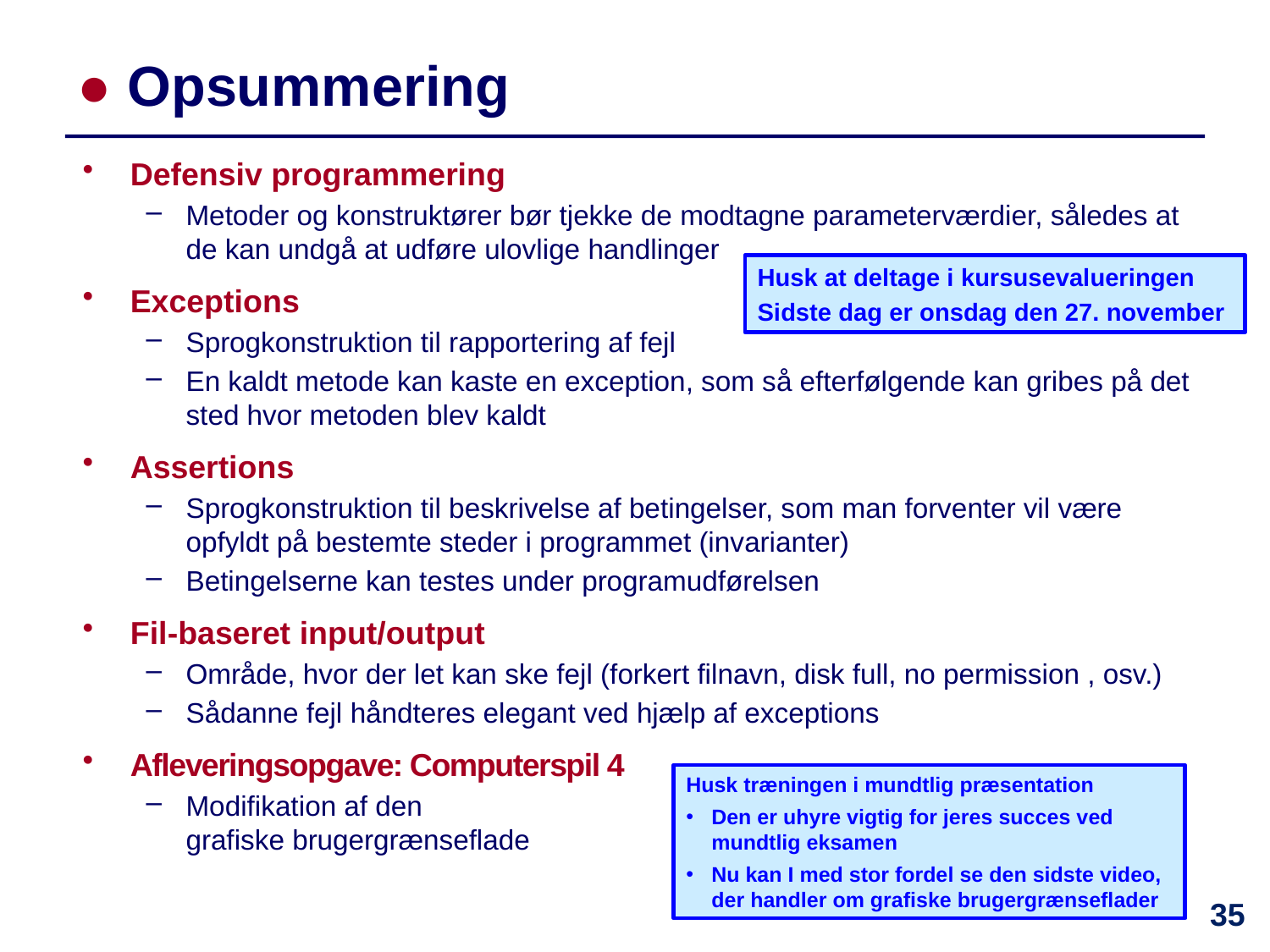

# ● Opsummering
Defensiv programmering
Metoder og konstruktører bør tjekke de modtagne parameterværdier, således at de kan undgå at udføre ulovlige handlinger
Exceptions
Sprogkonstruktion til rapportering af fejl
En kaldt metode kan kaste en exception, som så efterfølgende kan gribes på det sted hvor metoden blev kaldt
Assertions
Sprogkonstruktion til beskrivelse af betingelser, som man forventer vil være opfyldt på bestemte steder i programmet (invarianter)
Betingelserne kan testes under programudførelsen
Fil-baseret input/output
Område, hvor der let kan ske fejl (forkert filnavn, disk full, no permission , osv.)
Sådanne fejl håndteres elegant ved hjælp af exceptions
Afleveringsopgave: Computerspil 4
Modifikation af den
grafiske brugergrænseflade

Husk at deltage i kursusevalueringen
Sidste dag er onsdag den 27. november
Husk træningen i mundtlig præsentation
Den er uhyre vigtig for jeres succes ved mundtlig eksamen
Nu kan I med stor fordel se den sidste video, der handler om grafiske brugergrænseflader
35